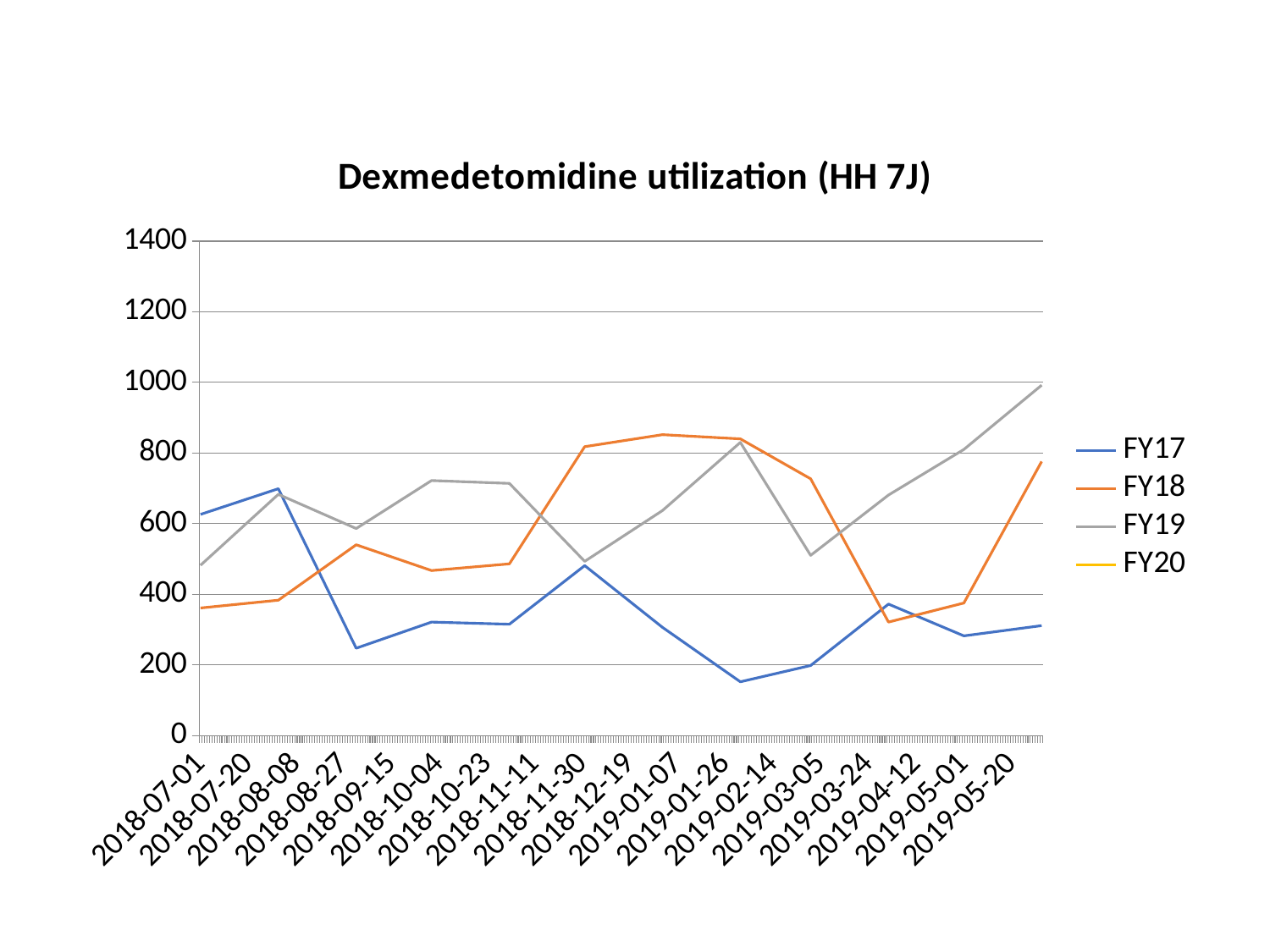

### Chart: Dexmedetomidine utilization (HH 7J)

| Category | FY17 | FY18 | FY19 | FY20 |
|---|---|---|---|---|
| 43282.0 | 626.0 | 361.0 | 482.0 | 1312.0 |
| 43313.0 | 699.0 | 383.0 | 683.0 | None |
| 43344.0 | 247.0 | 540.0 | 586.0 | None |
| 43374.0 | 321.0 | 467.0 | 722.0 | None |
| 43405.0 | 315.0 | 486.0 | 714.0 | None |
| 43435.0 | 481.0 | 818.0 | 493.0 | None |
| 43466.0 | 306.0 | 852.0 | 637.0 | None |
| 43497.0 | 152.0 | 840.0 | 830.0 | None |
| 43525.0 | 198.0 | 727.0 | 510.0 | None |
| 43556.0 | 372.0 | 321.0 | 681.0 | None |
| 43586.0 | 282.0 | 375.0 | 810.0 | None |
| 43617.0 | 311.0 | 776.0 | 992.0 | None |